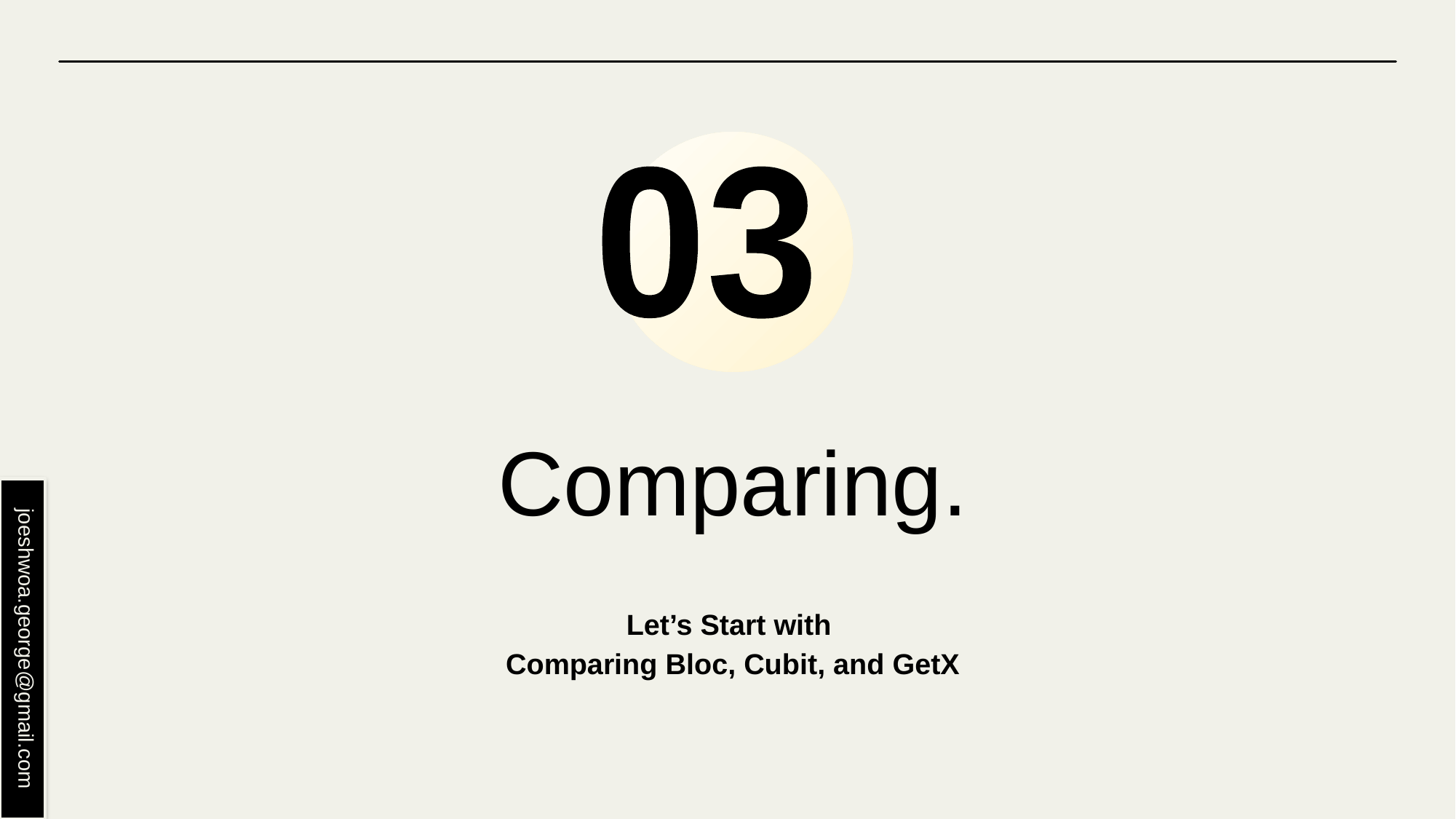

03
# Comparing.
Let’s Start with
Comparing Bloc, Cubit, and GetX
joeshwoa.george@gmail.com